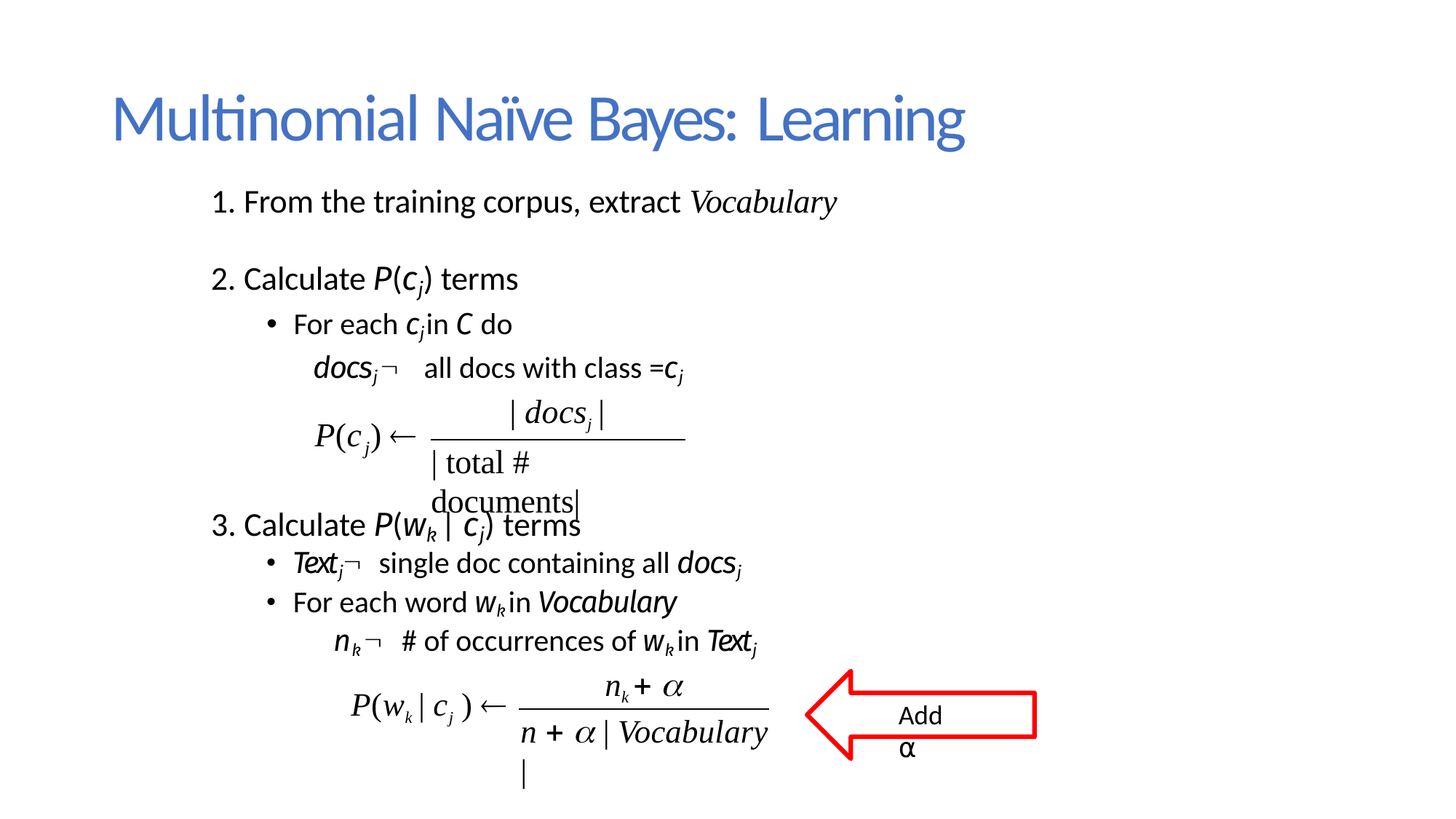

# Multinomial Naïve Bayes: Learning
From the training corpus, extract Vocabulary
Calculate P(cj) terms
For each cj in C do
docsj ¬ all docs with class =cj
| docsj |
P(c ) ←
j
| total # documents|

Calculate P(wk | cj) terms
Textj ¬ single doc containing all docsj
For each word wk in Vocabulary
nk ¬ # of occurrences of wk in Textj
nk + α

P(wk | cj ) ←
Add ⍺
n + α | Vocabulary |